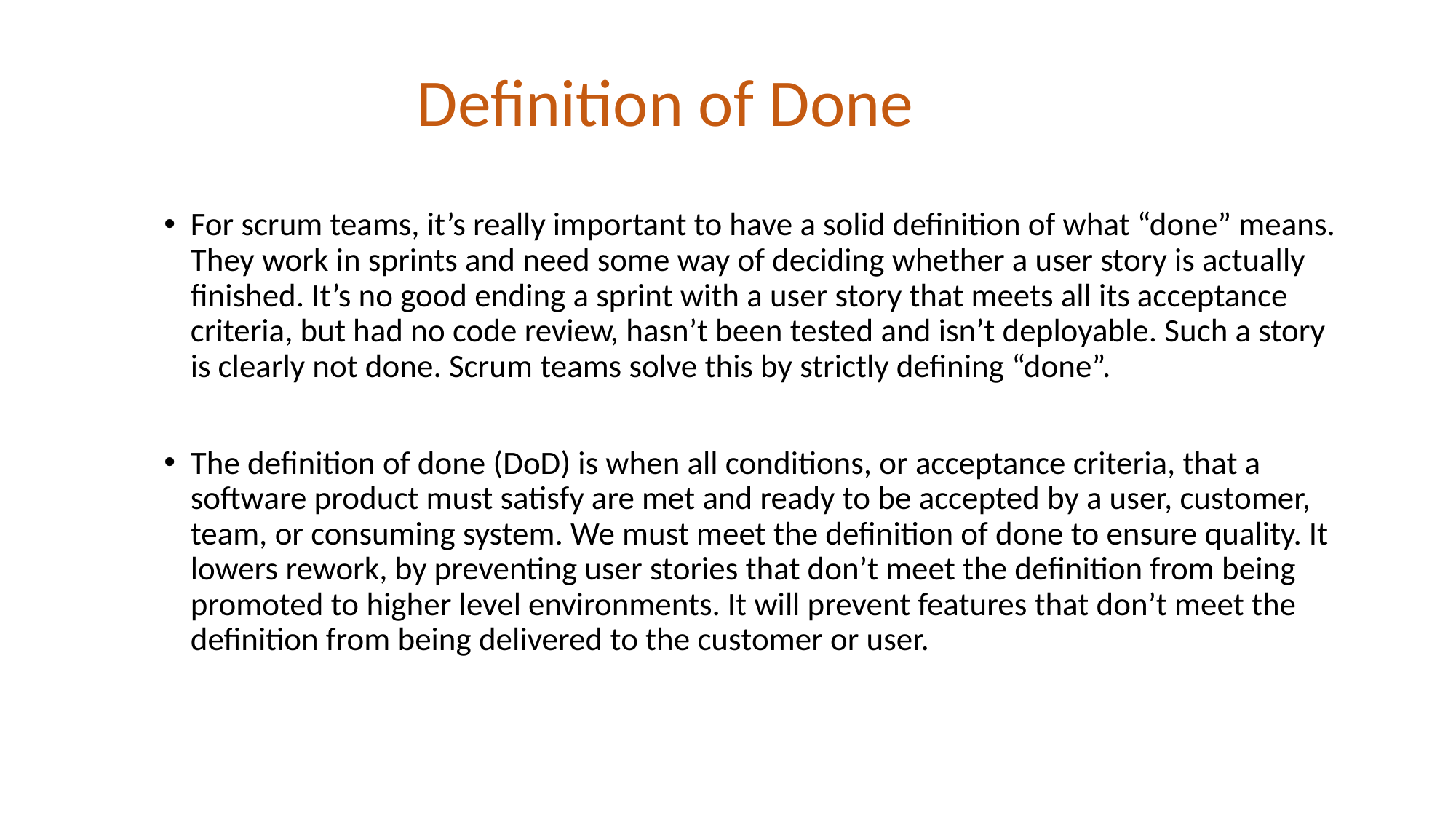

Definition of Done

For scrum teams, it’s really important to have a solid definition of what “done” means. They work in sprints and need some way of deciding whether a user story is actually finished. It’s no good ending a sprint with a user story that meets all its acceptance criteria, but had no code review, hasn’t been tested and isn’t deployable. Such a story is clearly not done. Scrum teams solve this by strictly defining “done”.

The definition of done (DoD) is when all conditions, or acceptance criteria, that a software product must satisfy are met and ready to be accepted by a user, customer, team, or consuming system. We must meet the definition of done to ensure quality. It lowers rework, by preventing user stories that don’t meet the definition from being promoted to higher level environments. It will prevent features that don’t meet the definition from being delivered to the customer or user.